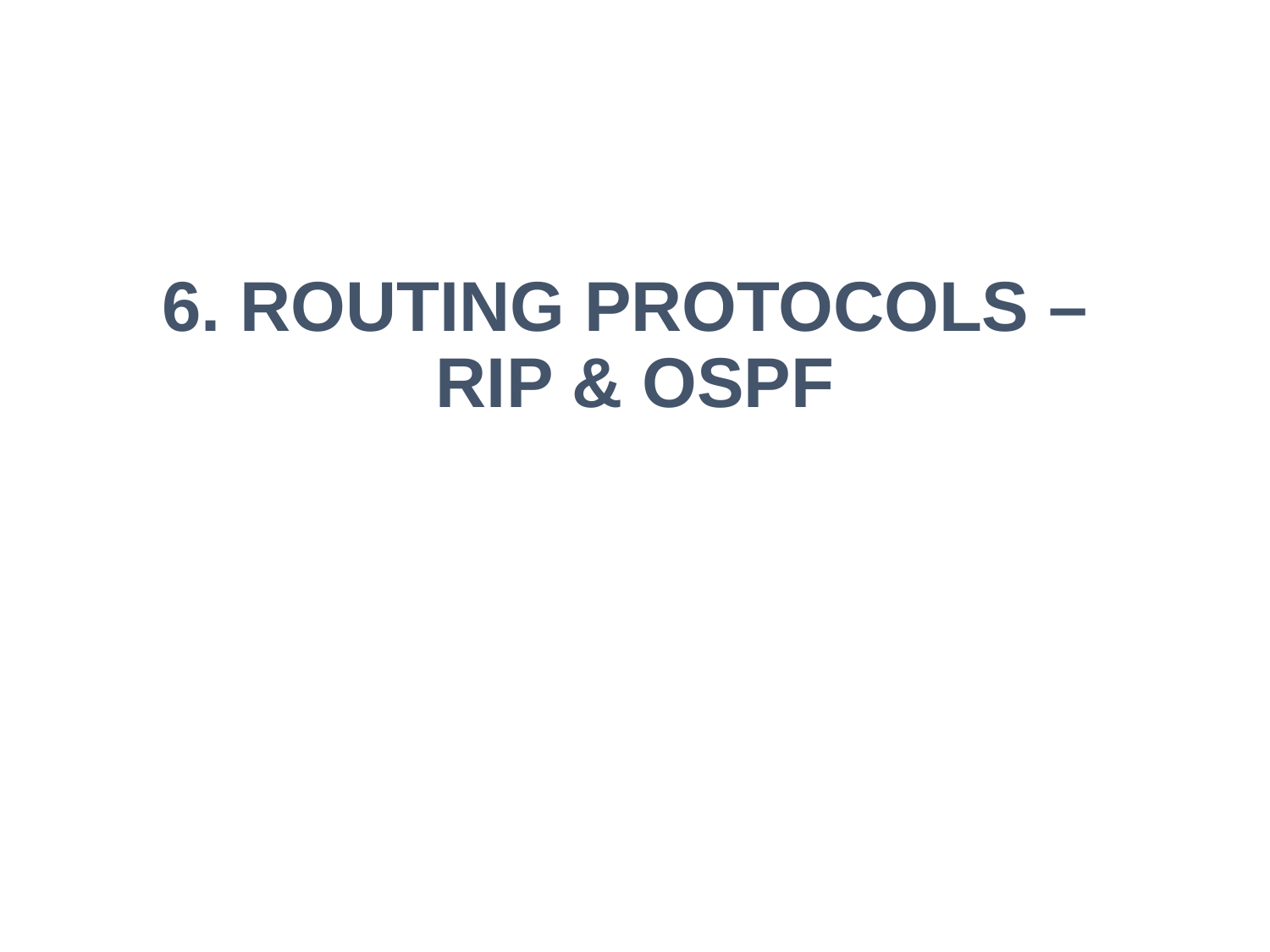

#
6. Routing Protocols –  RIP & OSPF